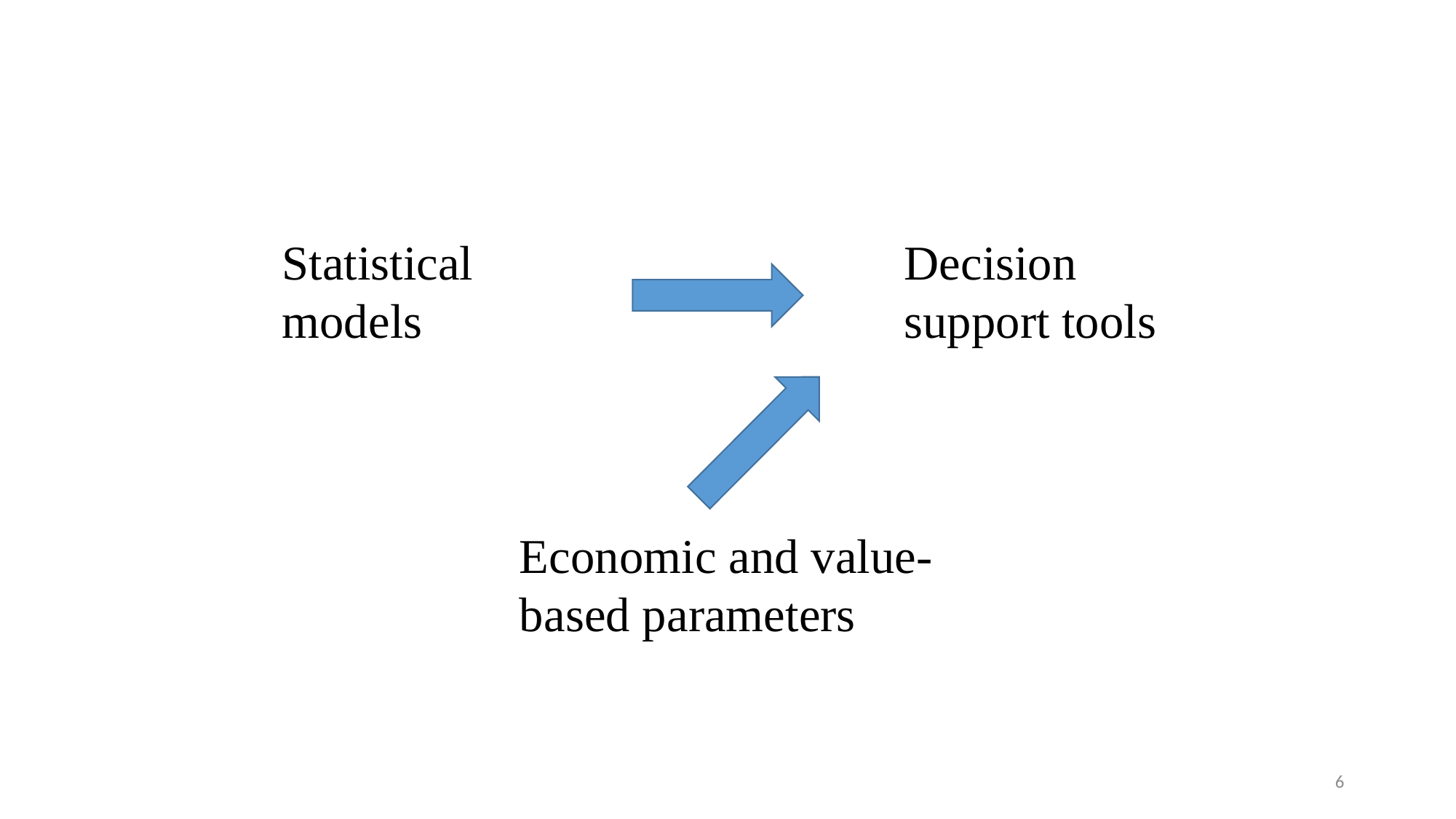

Statistical models
Decision support tools

Economic and value-based parameters
6